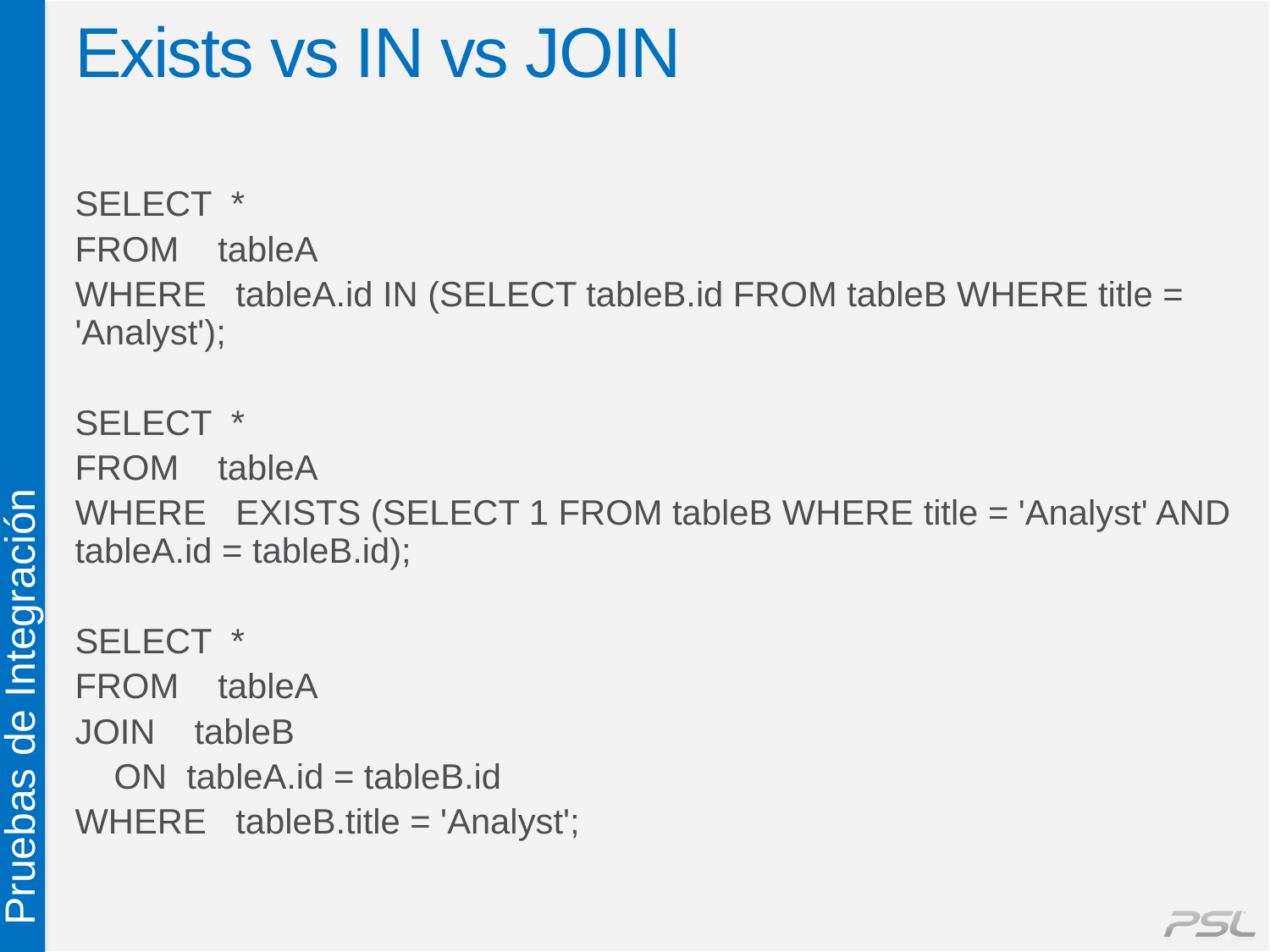

# Exists vs IN vs JOIN
SELECT  *
FROM    tableA
WHERE   tableA.id IN (SELECT tableB.id FROM tableB WHERE title = 'Analyst');

SELECT  *
FROM    tableA
WHERE   EXISTS (SELECT 1 FROM tableB WHERE title = 'Analyst' AND tableA.id = tableB.id);

SELECT  *
FROM    tableA
JOIN    tableB
    ON  tableA.id = tableB.id
WHERE   tableB.title = 'Analyst';

Pruebas de Integración